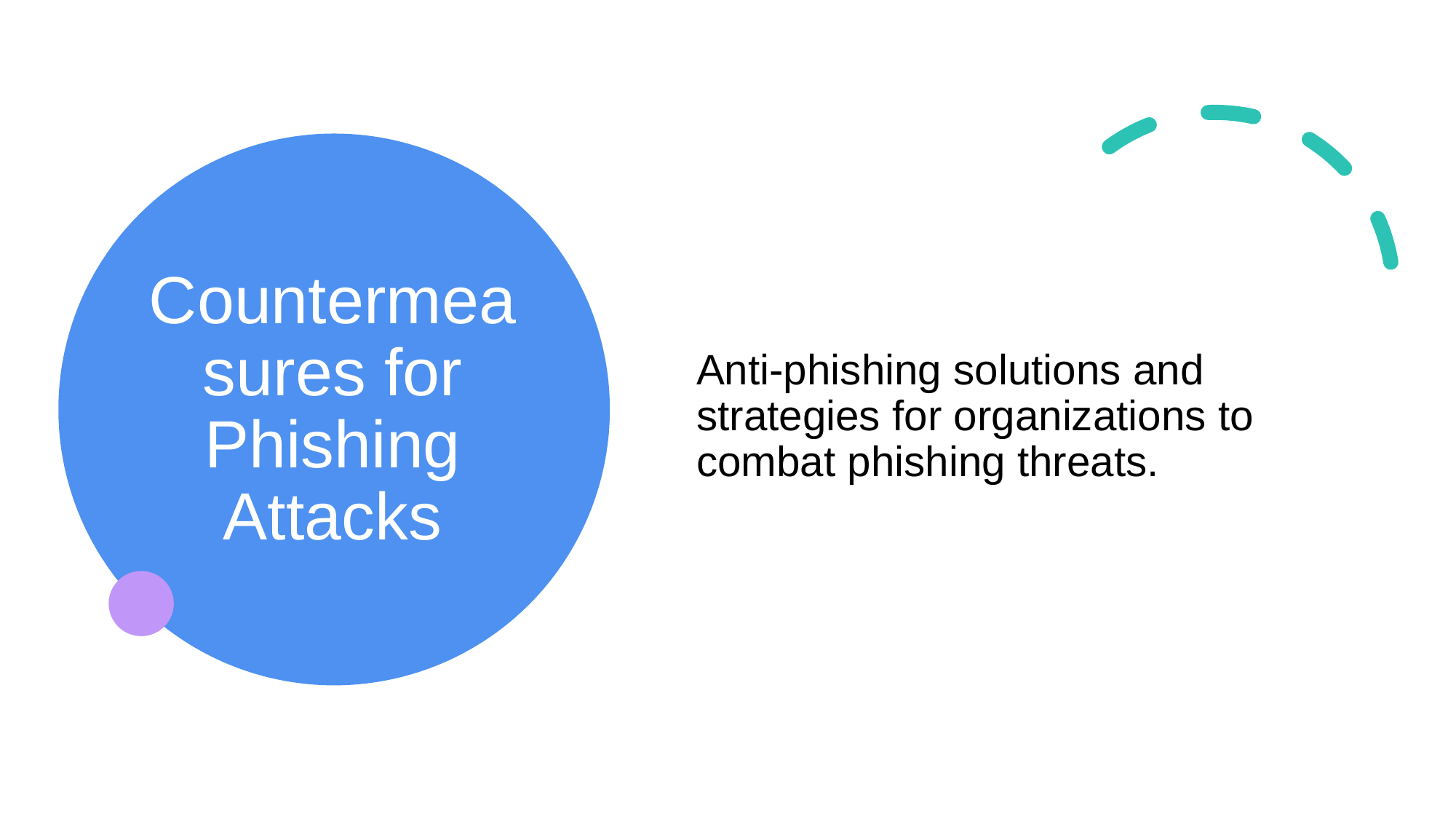

# Countermeasures for Phishing Attacks
Anti-phishing solutions and strategies for organizations to combat phishing threats.